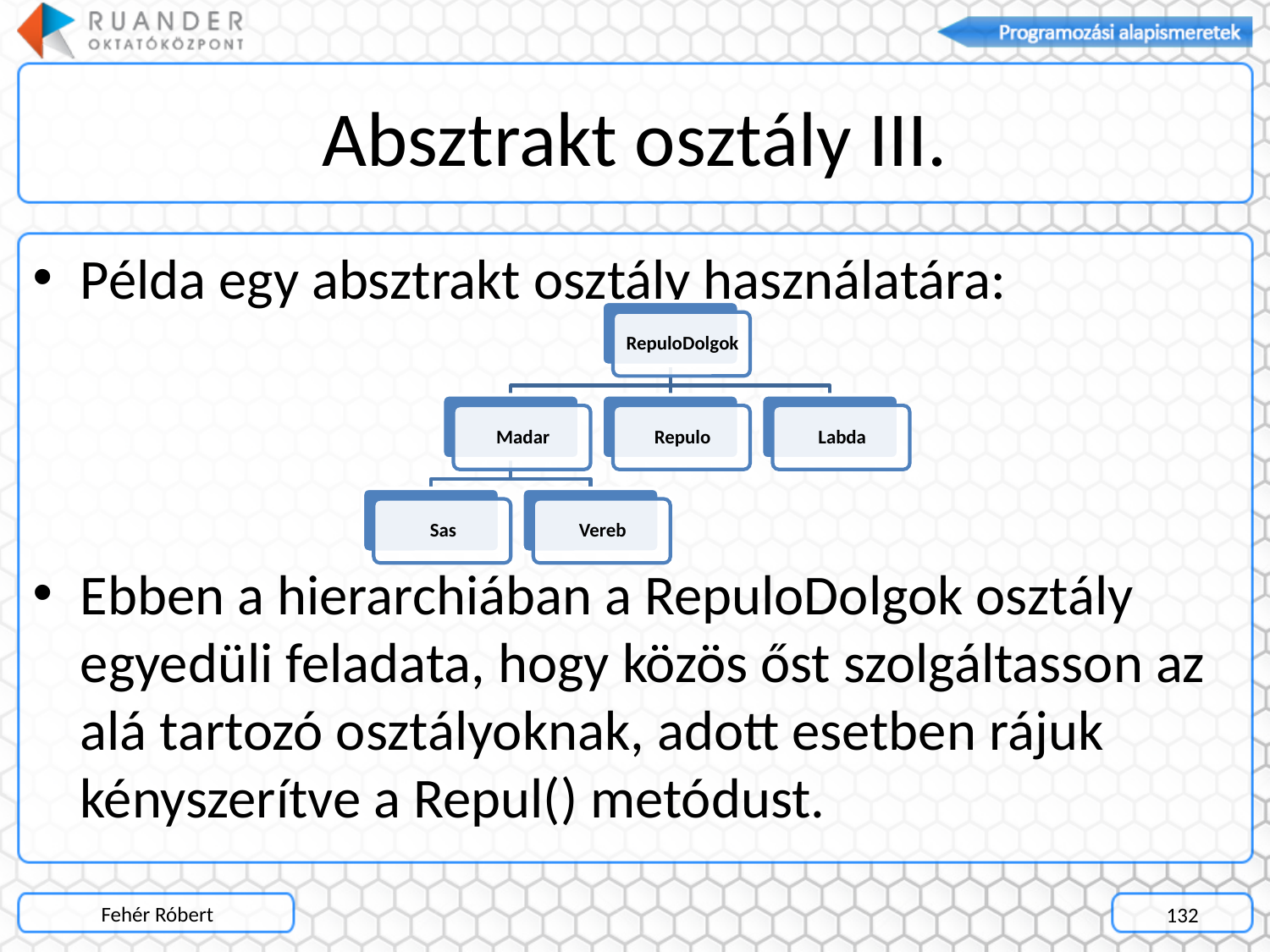

# Absztrakt osztály III.
Példa egy absztrakt osztály használatára:

Ebben a hierarchiában a RepuloDolgok osztály egyedüli feladata, hogy közös őst szolgáltasson az alá tartozó osztályoknak, adott esetben rájuk kényszerítve a Repul() metódust.

RepuloDolgok
Madar
Sas
Vereb
Repulo
Labda
Fehér Róbert
132